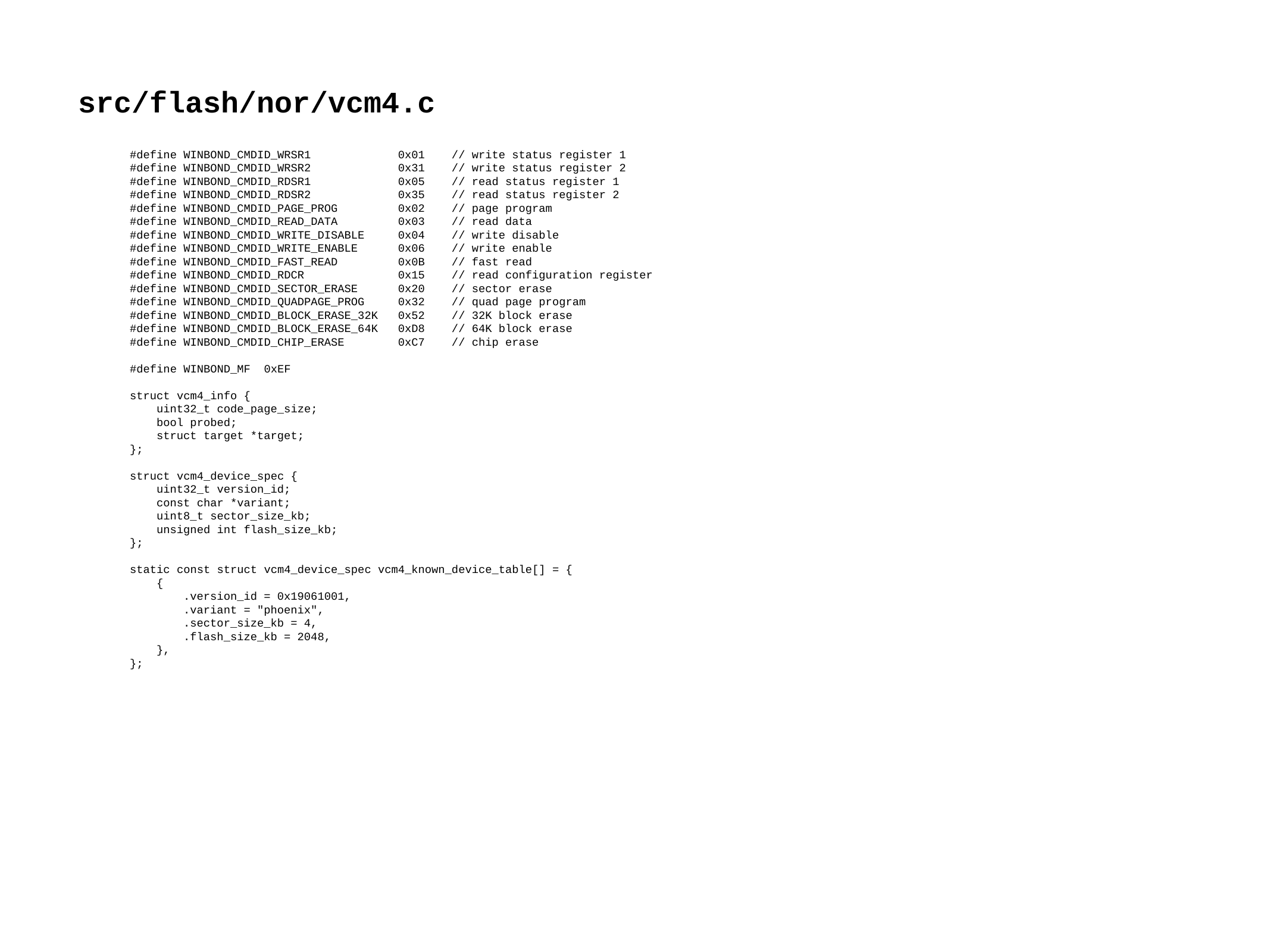

src/flash/nor/vcm4.c
#define WINBOND_CMDID_WRSR1             0x01    // write status register 1
#define WINBOND_CMDID_WRSR2             0x31    // write status register 2
#define WINBOND_CMDID_RDSR1             0x05    // read status register 1
#define WINBOND_CMDID_RDSR2             0x35    // read status register 2
#define WINBOND_CMDID_PAGE_PROG         0x02    // page program
#define WINBOND_CMDID_READ_DATA         0x03    // read data
#define WINBOND_CMDID_WRITE_DISABLE     0x04    // write disable
#define WINBOND_CMDID_WRITE_ENABLE      0x06    // write enable
#define WINBOND_CMDID_FAST_READ         0x0B    // fast read
#define WINBOND_CMDID_RDCR              0x15    // read configuration register
#define WINBOND_CMDID_SECTOR_ERASE      0x20    // sector erase
#define WINBOND_CMDID_QUADPAGE_PROG     0x32    // quad page program
#define WINBOND_CMDID_BLOCK_ERASE_32K   0x52    // 32K block erase
#define WINBOND_CMDID_BLOCK_ERASE_64K   0xD8    // 64K block erase
#define WINBOND_CMDID_CHIP_ERASE        0xC7    // chip erase

#define WINBOND_MF  0xEF

struct vcm4_info {
    uint32_t code_page_size;
    bool probed;
    struct target *target;
};

struct vcm4_device_spec {
    uint32_t version_id;
    const char *variant;
    uint8_t sector_size_kb;
    unsigned int flash_size_kb;
};

static const struct vcm4_device_spec vcm4_known_device_table[] = {
    {
        .version_id = 0x19061001,
        .variant = "phoenix",
        .sector_size_kb = 4,
        .flash_size_kb = 2048,
    },
};